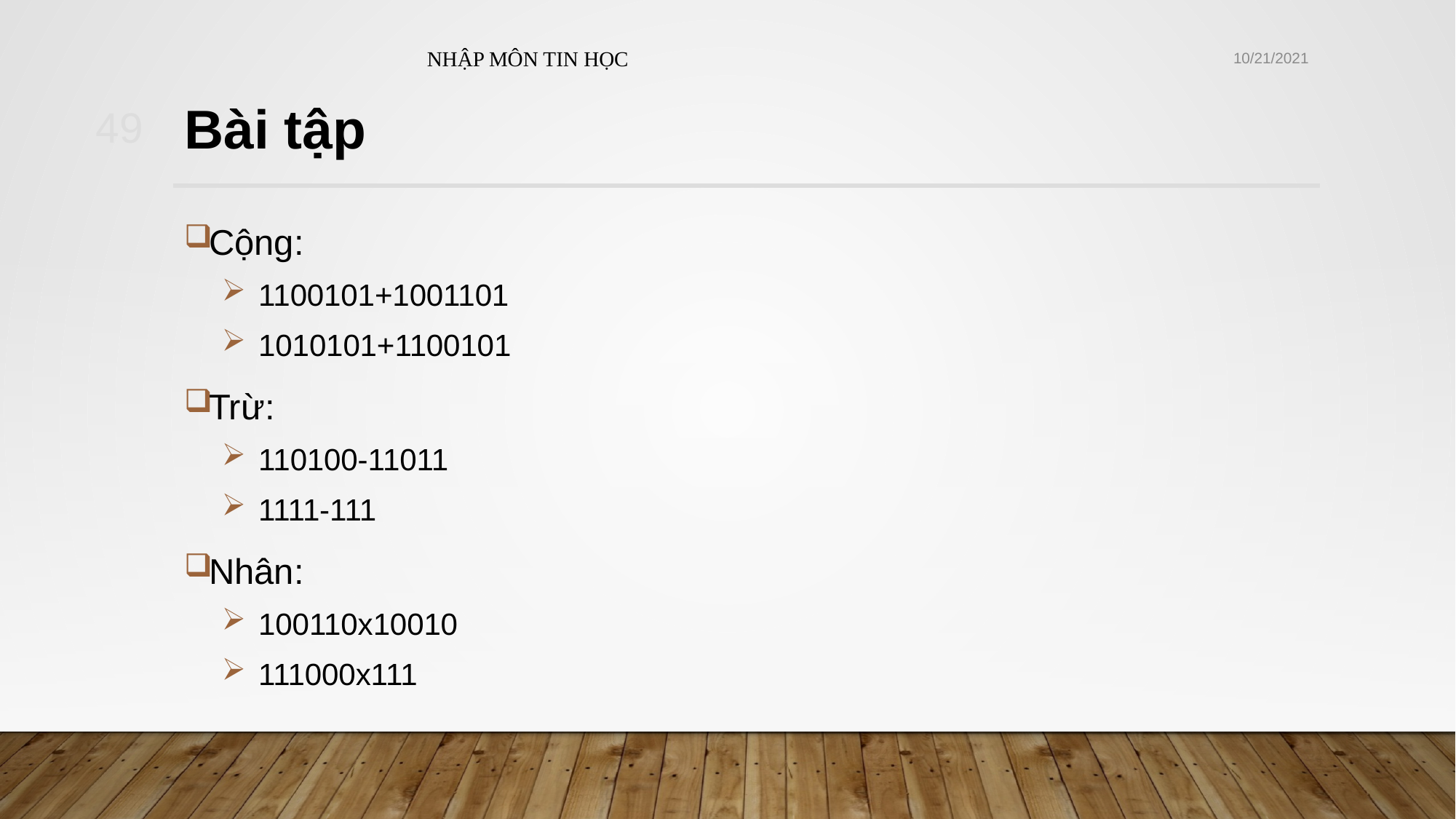

NHẬP MÔN TIN HỌC
10/21/2021
49
# Bài tập
Cộng:
1100101+1001101
1010101+1100101
Trừ:
110100-11011
1111-111
Nhân:
100110x10010
111000x111